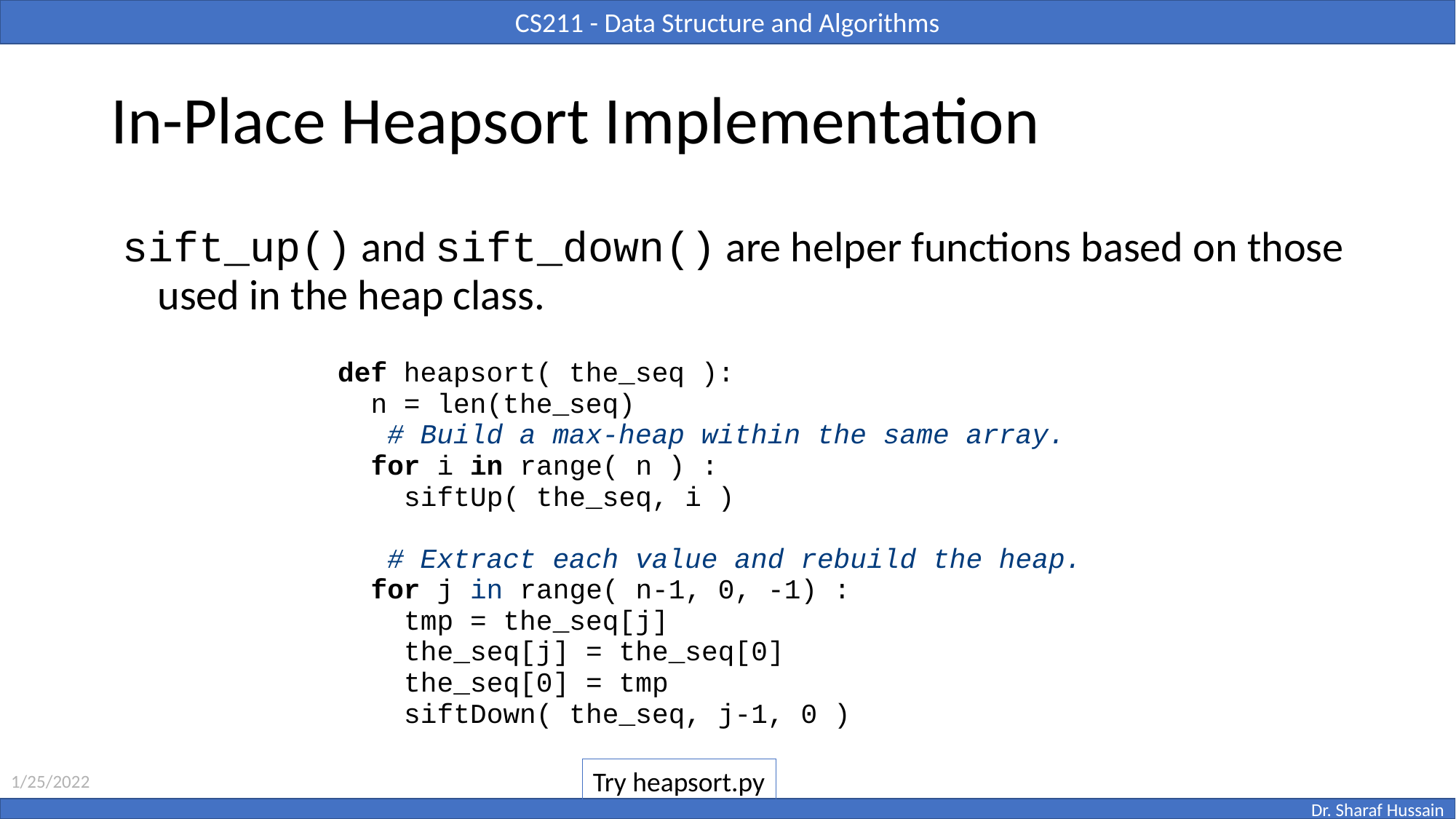

# In-Place Heapsort Implementation
sift_up() and sift_down() are helper functions based on those used in the heap class.
def heapsort( the_seq ):
  n = len(the_seq)
   # Build a max-heap within the same array.
  for i in range( n ) :
    siftUp( the_seq, i )

   # Extract each value and rebuild the heap.
  for j in range( n-1, 0, -1) :
    tmp = the_seq[j]
    the_seq[j] = the_seq[0]
    the_seq[0] = tmp
    siftDown( the_seq, j-1, 0 )
1/25/2022
Try heapsort.py